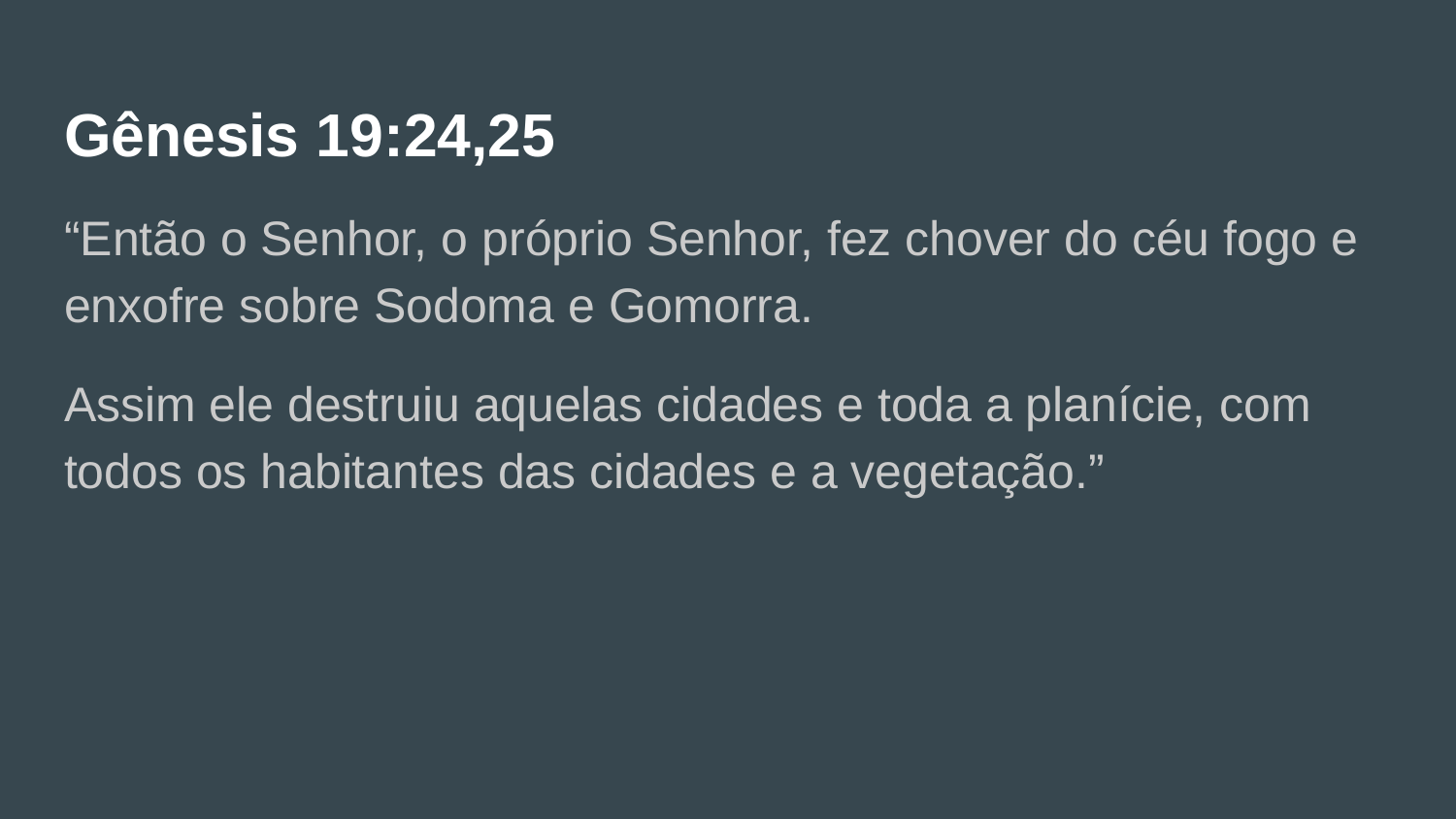

# Gênesis 19:24,25
“Então o Senhor, o próprio Senhor, fez chover do céu fogo e enxofre sobre Sodoma e Gomorra.
Assim ele destruiu aquelas cidades e toda a planície, com todos os habitantes das cidades e a vegetação.”